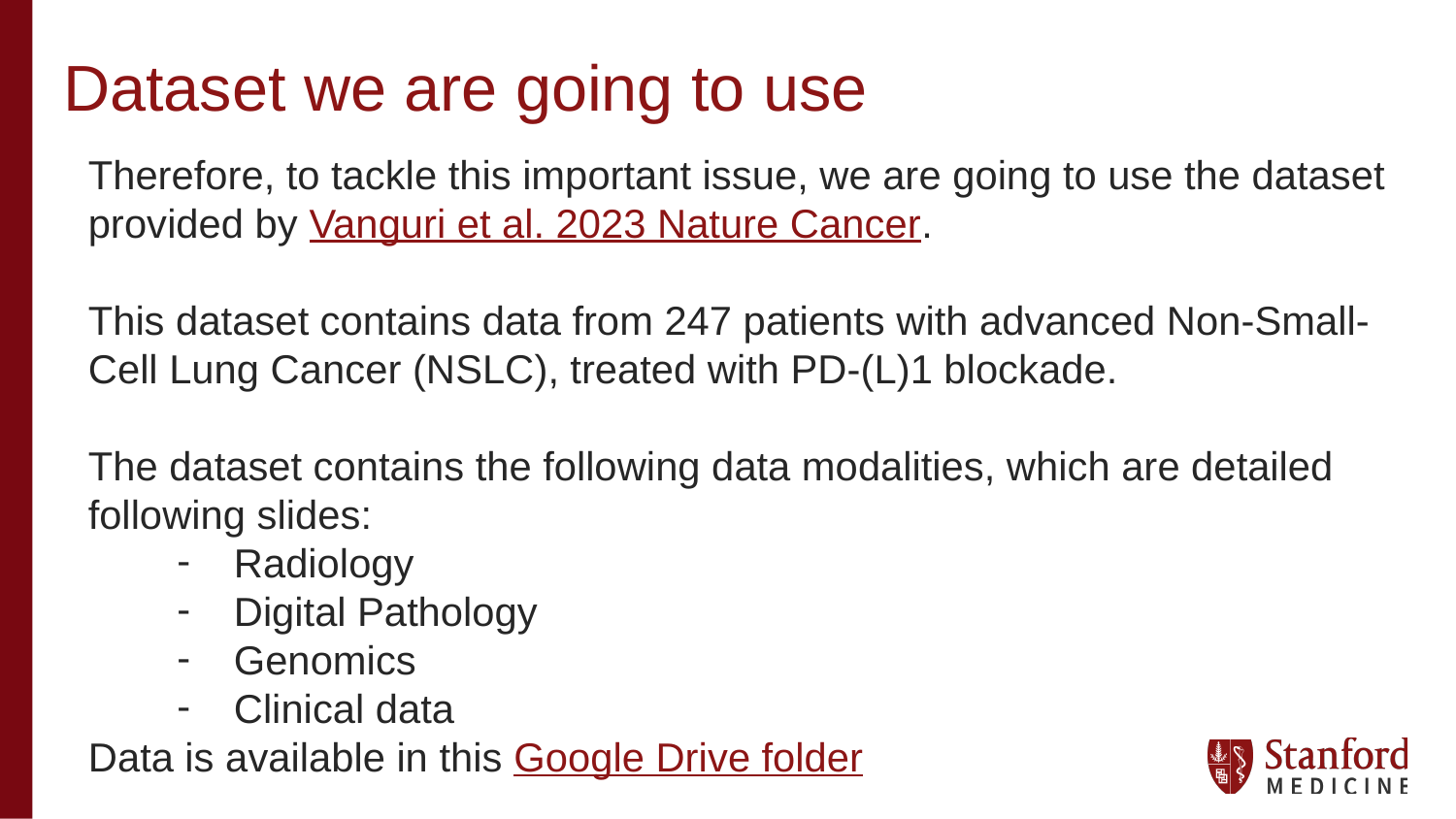

# Dataset we are going to use
Therefore, to tackle this important issue, we are going to use the dataset provided by Vanguri et al. 2023 Nature Cancer.

This dataset contains data from 247 patients with advanced Non-Small-Cell Lung Cancer (NSLC), treated with PD-(L)1 blockade.

The dataset contains the following data modalities, which are detailed following slides:
Radiology
Digital Pathology
Genomics
Clinical data
Data is available in this Google Drive folder